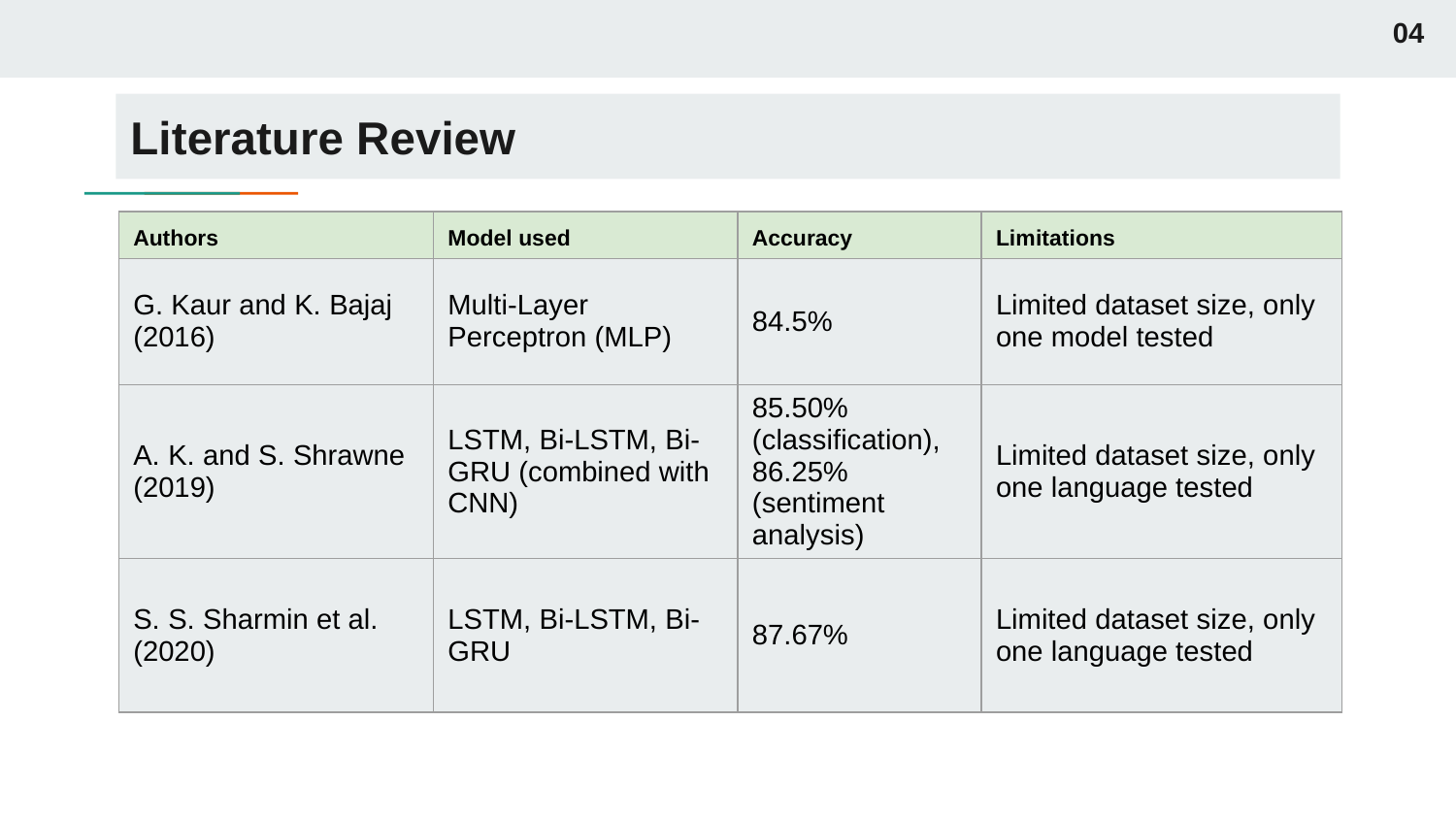

04
# Literature Review
| Authors | Model used | Accuracy | Limitations |
| --- | --- | --- | --- |
| G. Kaur and K. Bajaj (2016) | Multi-Layer Perceptron (MLP) | 84.5% | Limited dataset size, only one model tested |
| A. K. and S. Shrawne (2019) | LSTM, Bi-LSTM, Bi-GRU (combined with CNN) | 85.50% (classification), 86.25% (sentiment analysis) | Limited dataset size, only one language tested |
| S. S. Sharmin et al. (2020) | LSTM, Bi-LSTM, Bi-GRU | 87.67% | Limited dataset size, only one language tested |